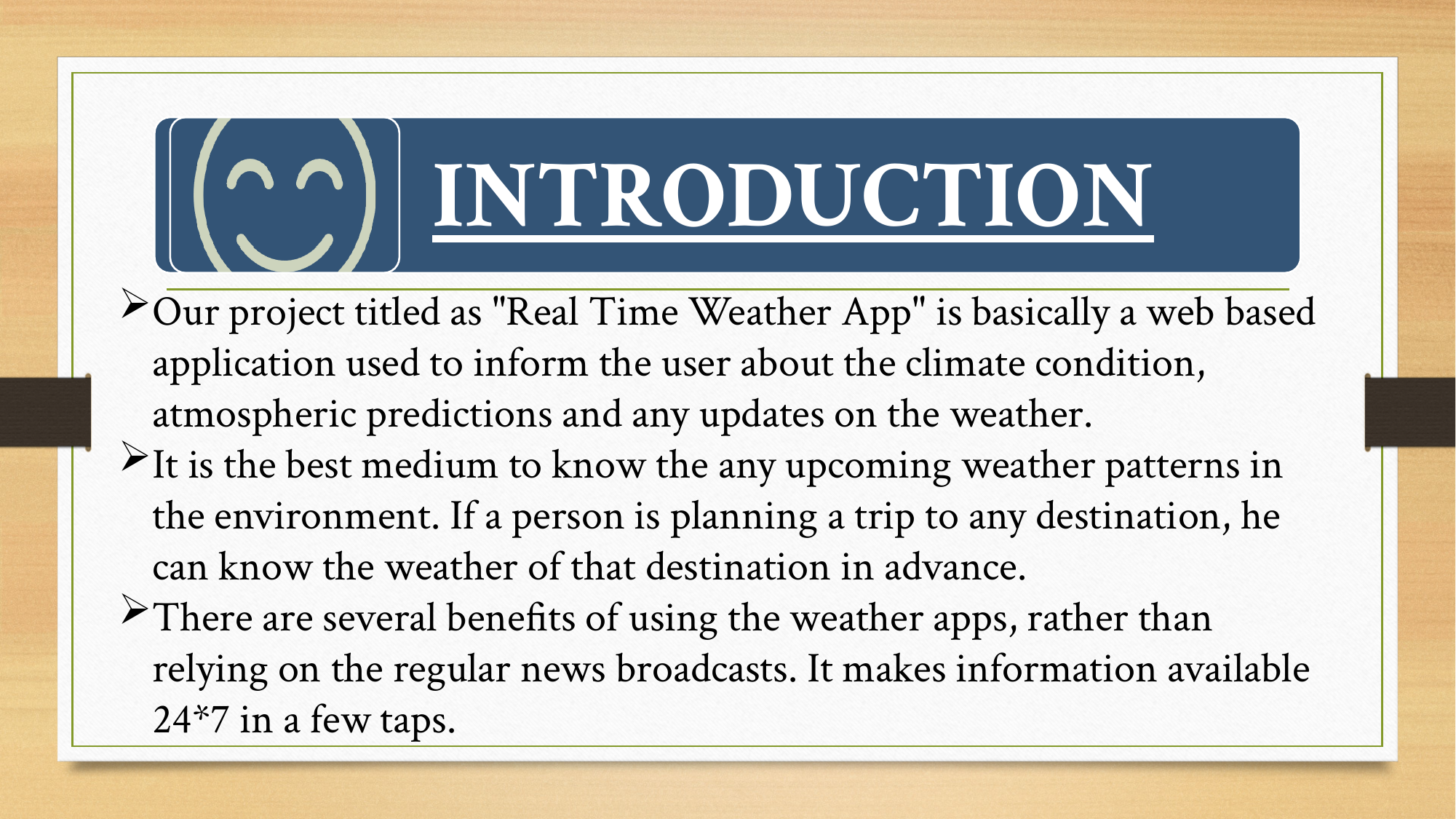

INTRODUCTION
Our project titled as "Real Time Weather App" is basically a web based application used to inform the user about the climate condition, atmospheric predictions and any updates on the weather.
It is the best medium to know the any upcoming weather patterns in the environment. If a person is planning a trip to any destination, he can know the weather of that destination in advance.
There are several benefits of using the weather apps, rather than relying on the regular news broadcasts. It makes information available 24*7 in a few taps.